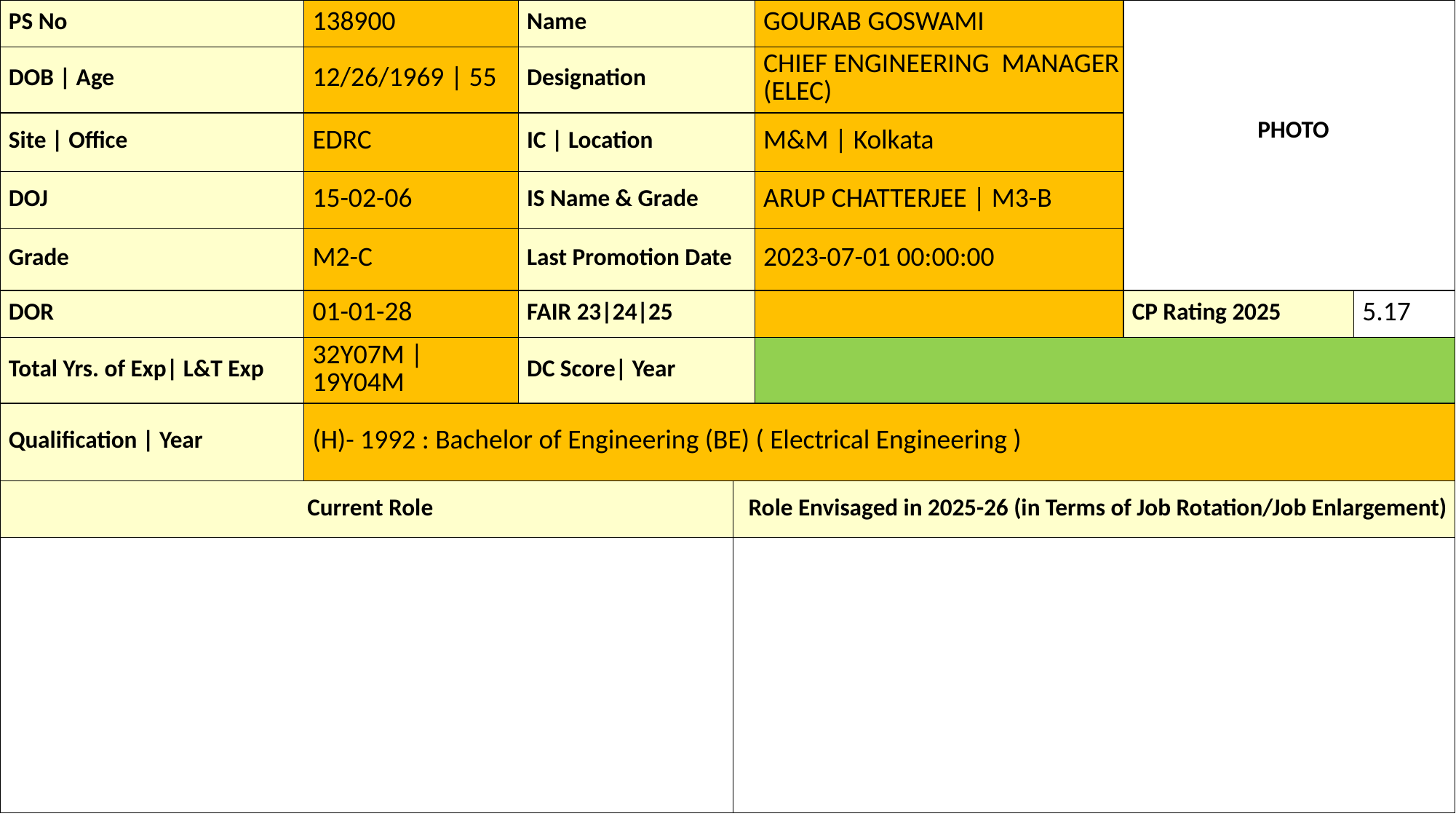

| PS No | 138900 | Name |  | GOURAB GOSWAMI | PHOTO |  |
| --- | --- | --- | --- | --- | --- | --- |
| DOB | Age | 12/26/1969 | 55 | Designation |  | CHIEF ENGINEERING MANAGER (ELEC) |  |  |
| Site | Office | EDRC | IC | Location |  | M&M | Kolkata |  |  |
| DOJ | 15-02-06 | IS Name & Grade |  | ARUP CHATTERJEE | M3-B |  |  |
| Grade | M2-C | Last Promotion Date |  | 2023-07-01 00:00:00 |  |  |
| DOR | 01-01-28 | FAIR 23|24|25 |  |  | CP Rating 2025 | 5.17 |
| Total Yrs. of Exp| L&T Exp | 32Y07M | 19Y04M | DC Score| Year |  |  |  |  |
| Qualification | Year | (H)- 1992 : Bachelor of Engineering (BE) ( Electrical Engineering ) |  |  |  |  |  |
| Current Role |  |  | Role Envisaged in 2025-26 (in Terms of Job Rotation/Job Enlargement) |  |  |  |
|  |  |  |  |  |  |  |